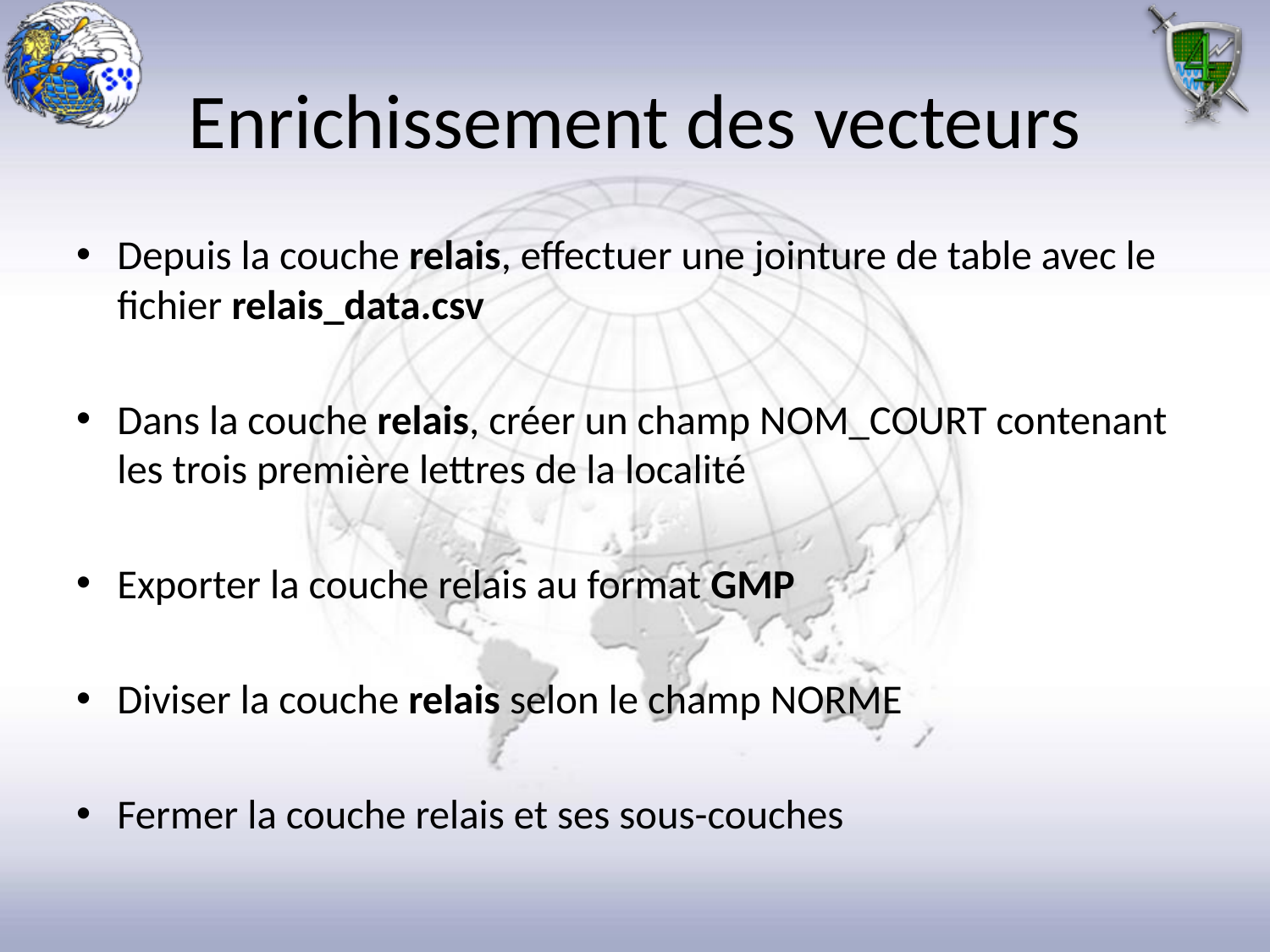

# Enrichissement des vecteurs
Depuis la couche relais, effectuer une jointure de table avec le fichier relais_data.csv

Dans la couche relais, créer un champ NOM_COURT contenant les trois première lettres de la localité

Exporter la couche relais au format GMP

Diviser la couche relais selon le champ NORME

Fermer la couche relais et ses sous-couches